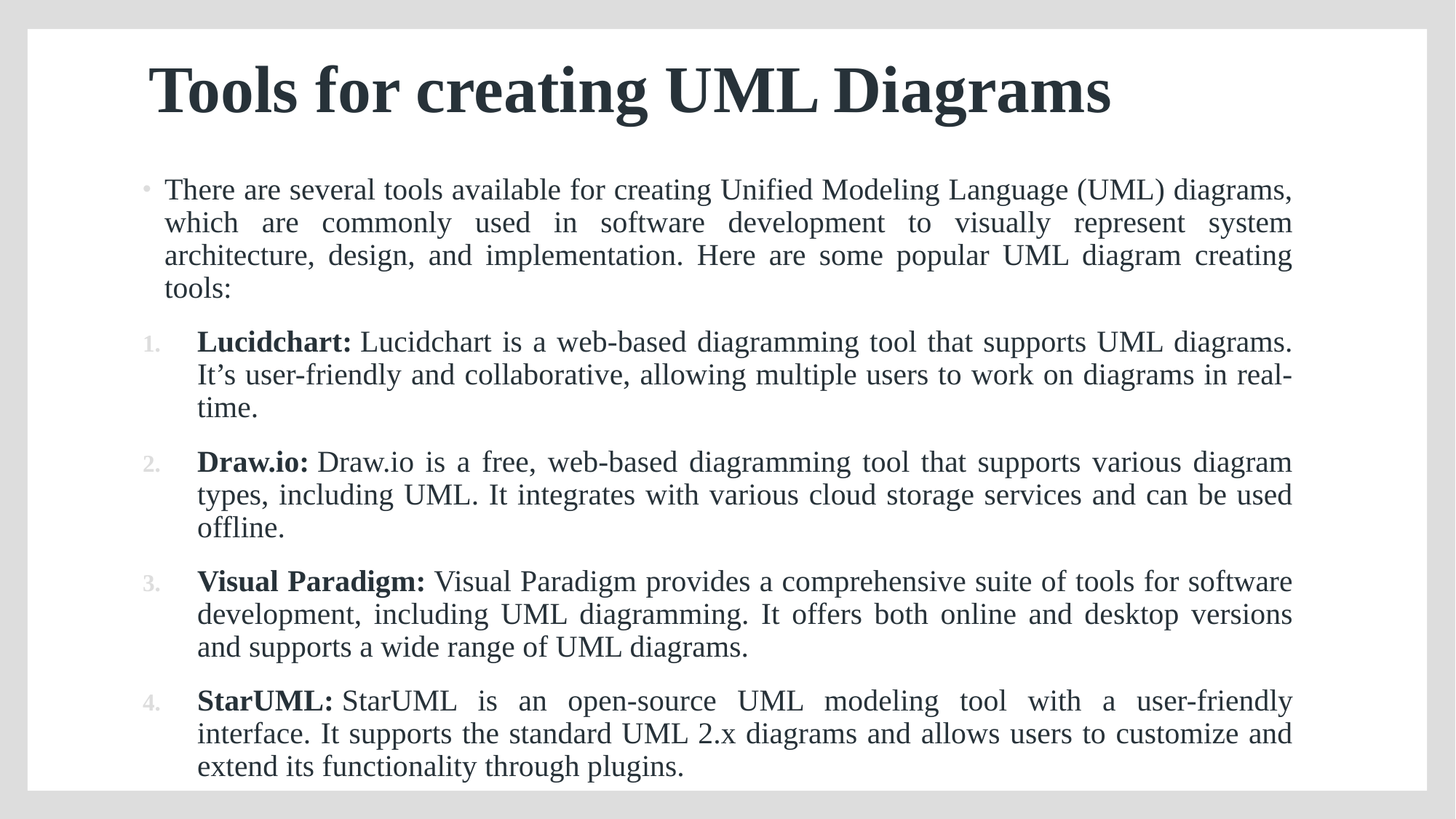

# Tools for creating UML Diagrams
There are several tools available for creating Unified Modeling Language (UML) diagrams, which are commonly used in software development to visually represent system architecture, design, and implementation. Here are some popular UML diagram creating tools:
Lucidchart: Lucidchart is a web-based diagramming tool that supports UML diagrams. It’s user-friendly and collaborative, allowing multiple users to work on diagrams in real-time.
Draw.io: Draw.io is a free, web-based diagramming tool that supports various diagram types, including UML. It integrates with various cloud storage services and can be used offline.
Visual Paradigm: Visual Paradigm provides a comprehensive suite of tools for software development, including UML diagramming. It offers both online and desktop versions and supports a wide range of UML diagrams.
StarUML: StarUML is an open-source UML modeling tool with a user-friendly interface. It supports the standard UML 2.x diagrams and allows users to customize and extend its functionality through plugins.